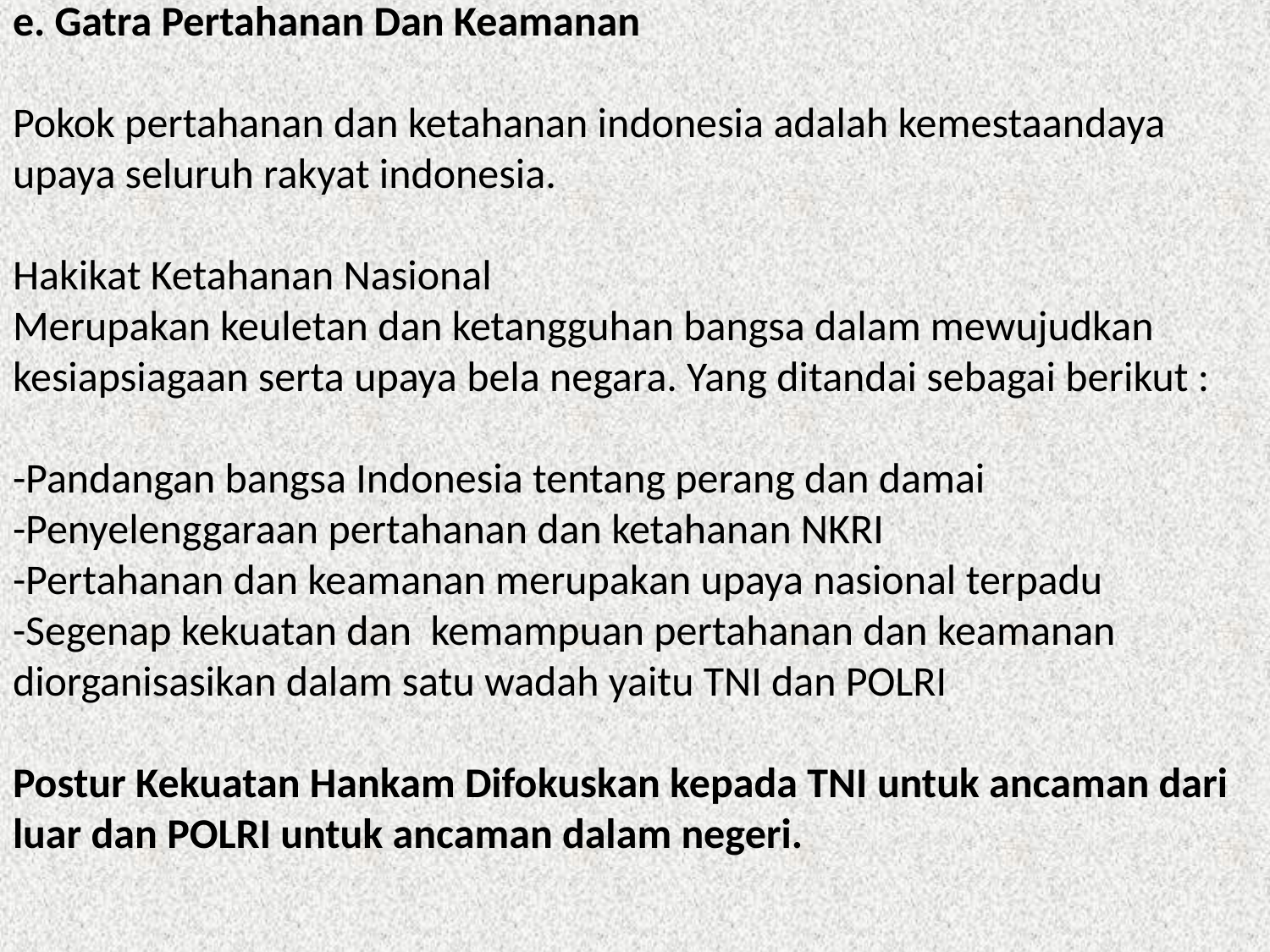

# e. Gatra Pertahanan Dan Keamanan Pokok pertahanan dan ketahanan indonesia adalah kemestaandaya upaya seluruh rakyat indonesia. Hakikat Ketahanan Nasional Merupakan keuletan dan ketangguhan bangsa dalam mewujudkan kesiapsiagaan serta upaya bela negara. Yang ditandai sebagai berikut : -Pandangan bangsa Indonesia tentang perang dan damai -Penyelenggaraan pertahanan dan ketahanan NKRI -Pertahanan dan keamanan merupakan upaya nasional terpadu -Segenap kekuatan dan  kemampuan pertahanan dan keamanan diorganisasikan dalam satu wadah yaitu TNI dan POLRI Postur Kekuatan Hankam Difokuskan kepada TNI untuk ancaman dari luar dan POLRI untuk ancaman dalam negeri.